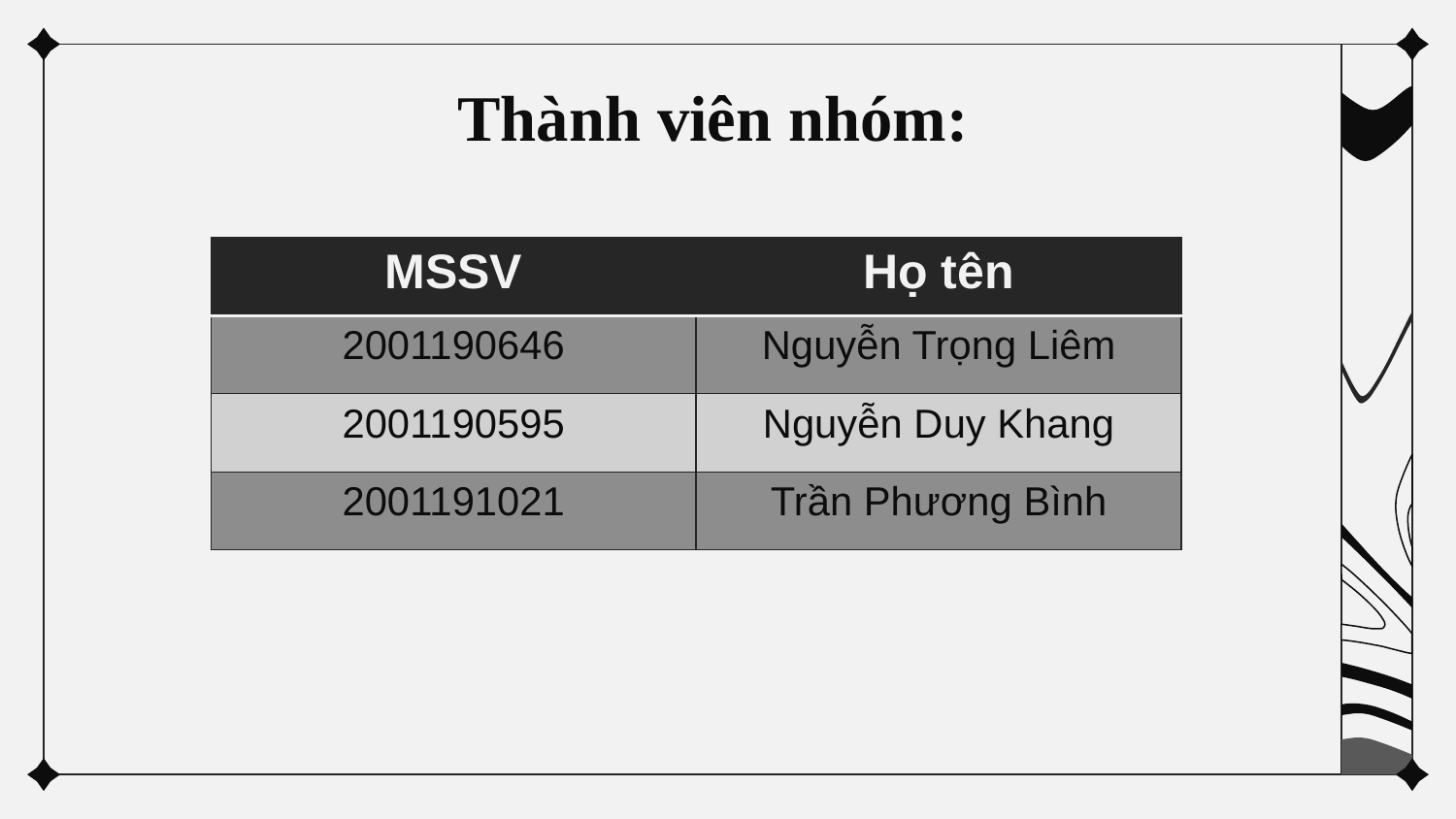

# Thành viên nhóm:

| MSSV | Họ tên |
| --- | --- |
| 2001190646 | Nguyễn Trọng Liêm |
| 2001190595 | Nguyễn Duy Khang |
| 2001191021 | Trần Phương Bình |